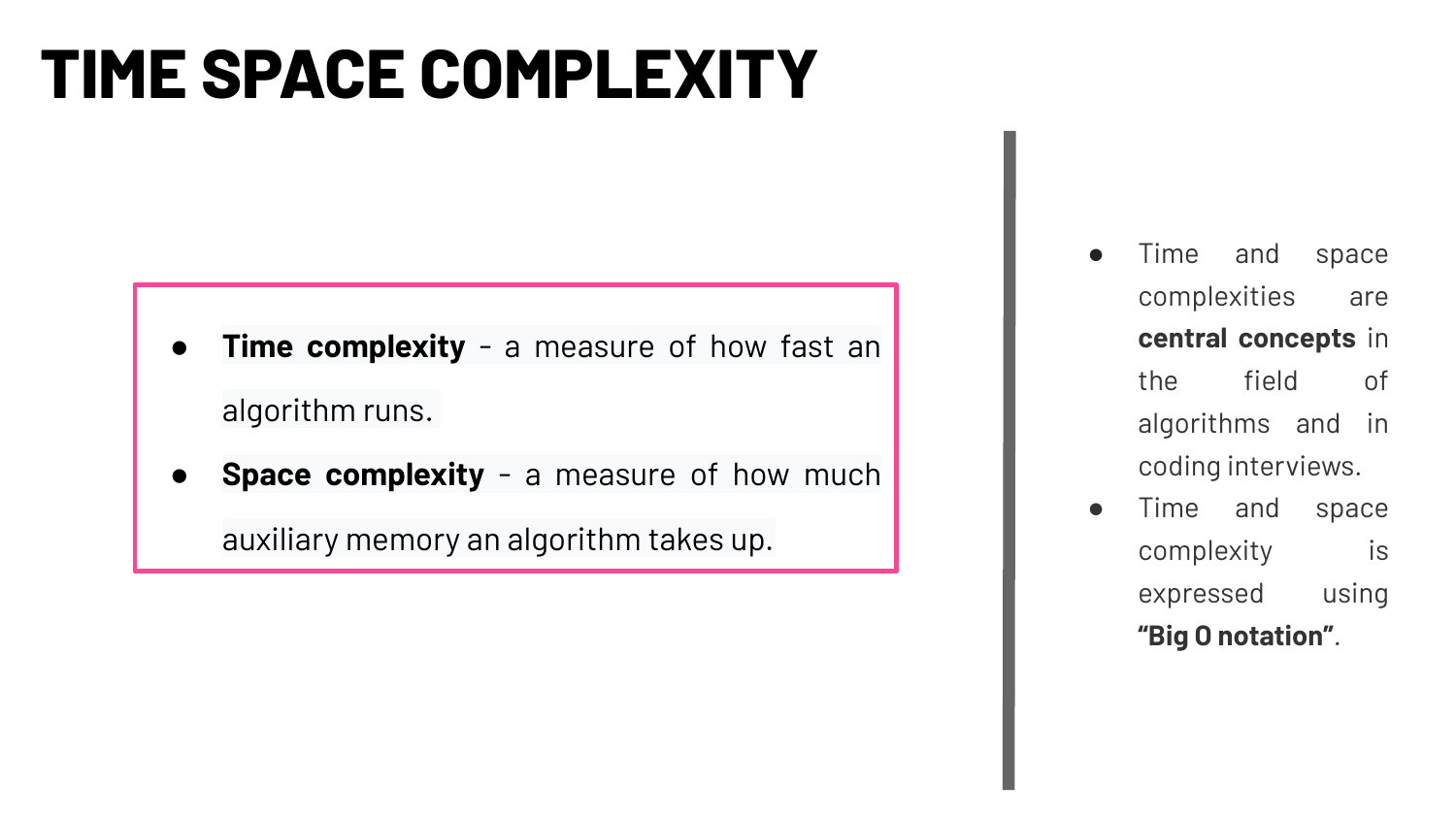

TIME SPACE COMPLEXITY
Time and space complexities are central concepts in the field of algorithms and in coding interviews.
Time and space complexity is expressed using “Big O notation”.

Time complexity - a measure of how fast an algorithm runs.
Space complexity - a measure of how much auxiliary memory an algorithm takes up.